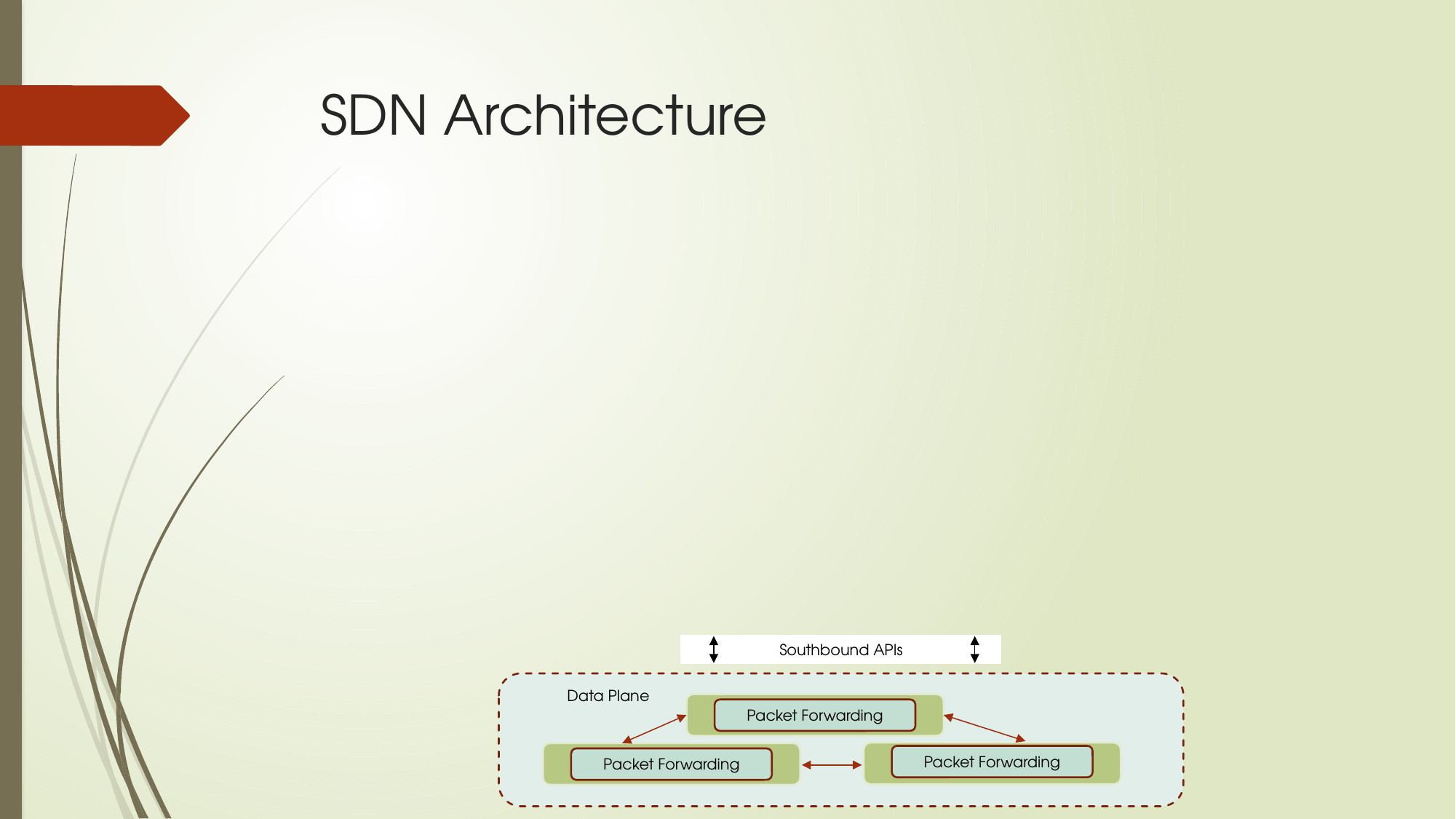

# SDN Architecture

Southbound APIs

Data Plane

Packet Forwarding

Packet Forwarding

Packet Forwarding